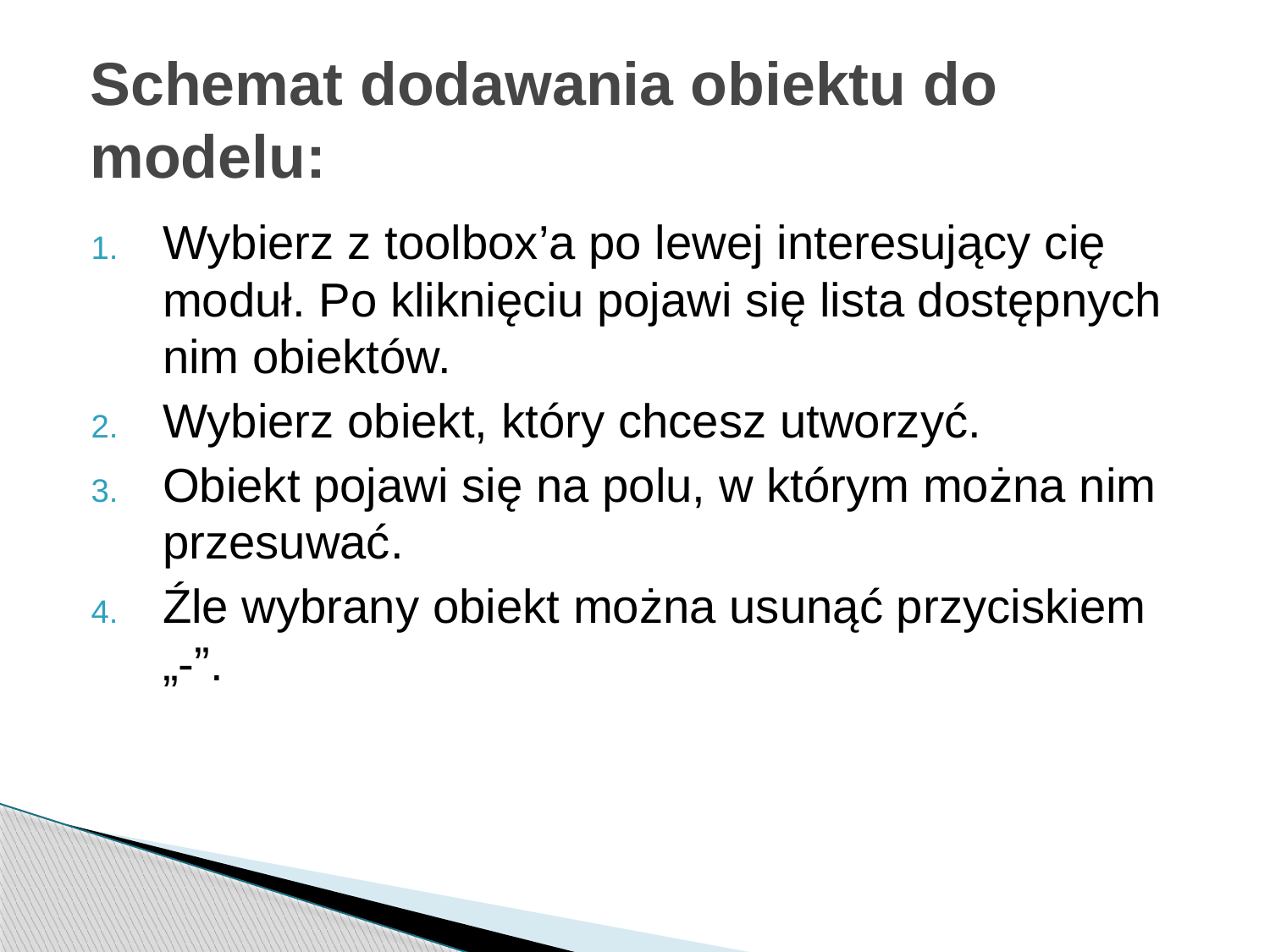

# Schemat dodawania obiektu do modelu:
Wybierz z toolbox’a po lewej interesujący cię moduł. Po kliknięciu pojawi się lista dostępnych  nim obiektów.
Wybierz obiekt, który chcesz utworzyć.
Obiekt pojawi się na polu, w którym można nim przesuwać.
Źle wybrany obiekt można usunąć przyciskiem „-”.